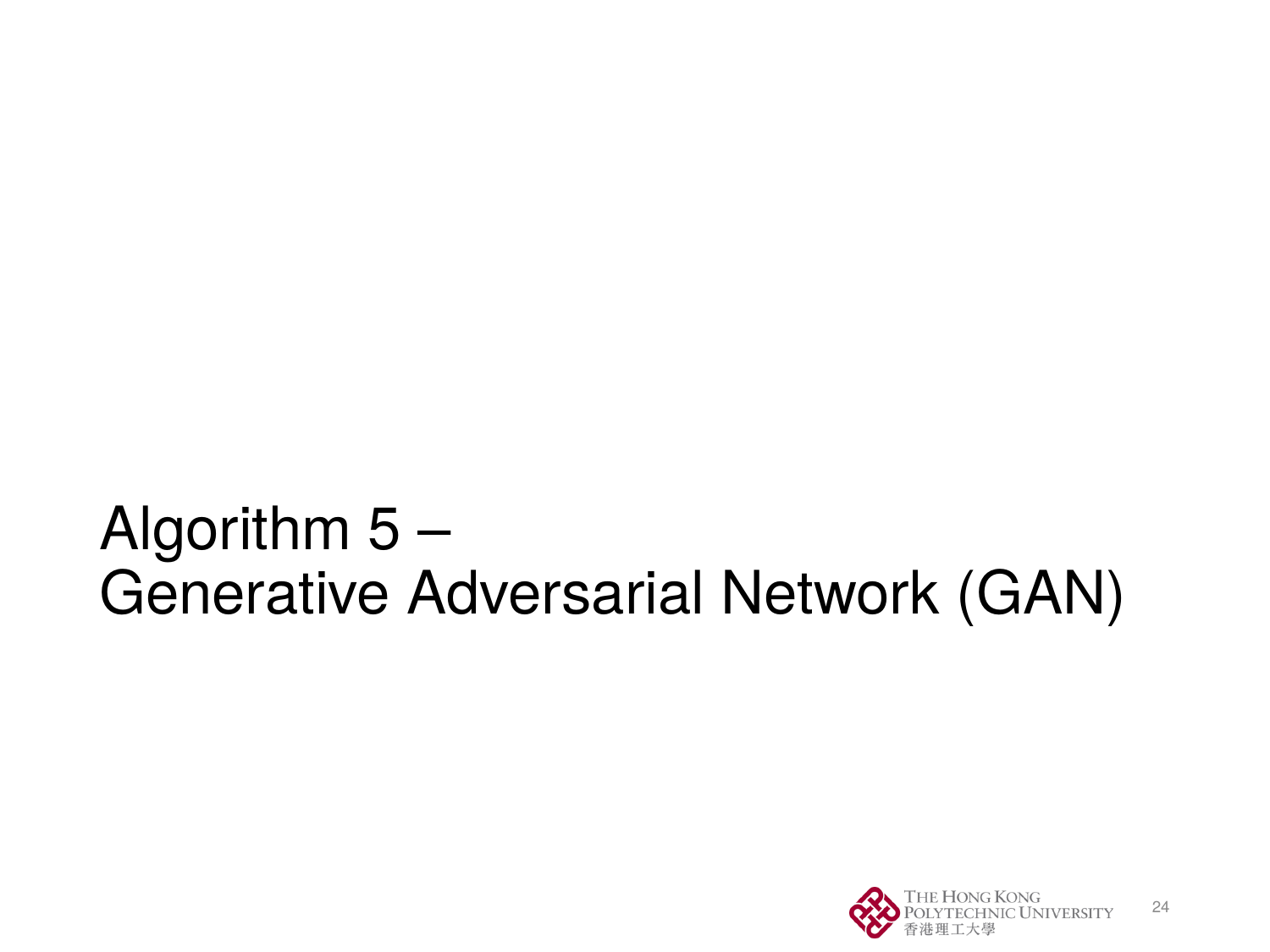

# Algorithm 5 – Generative Adversarial Network (GAN)
24